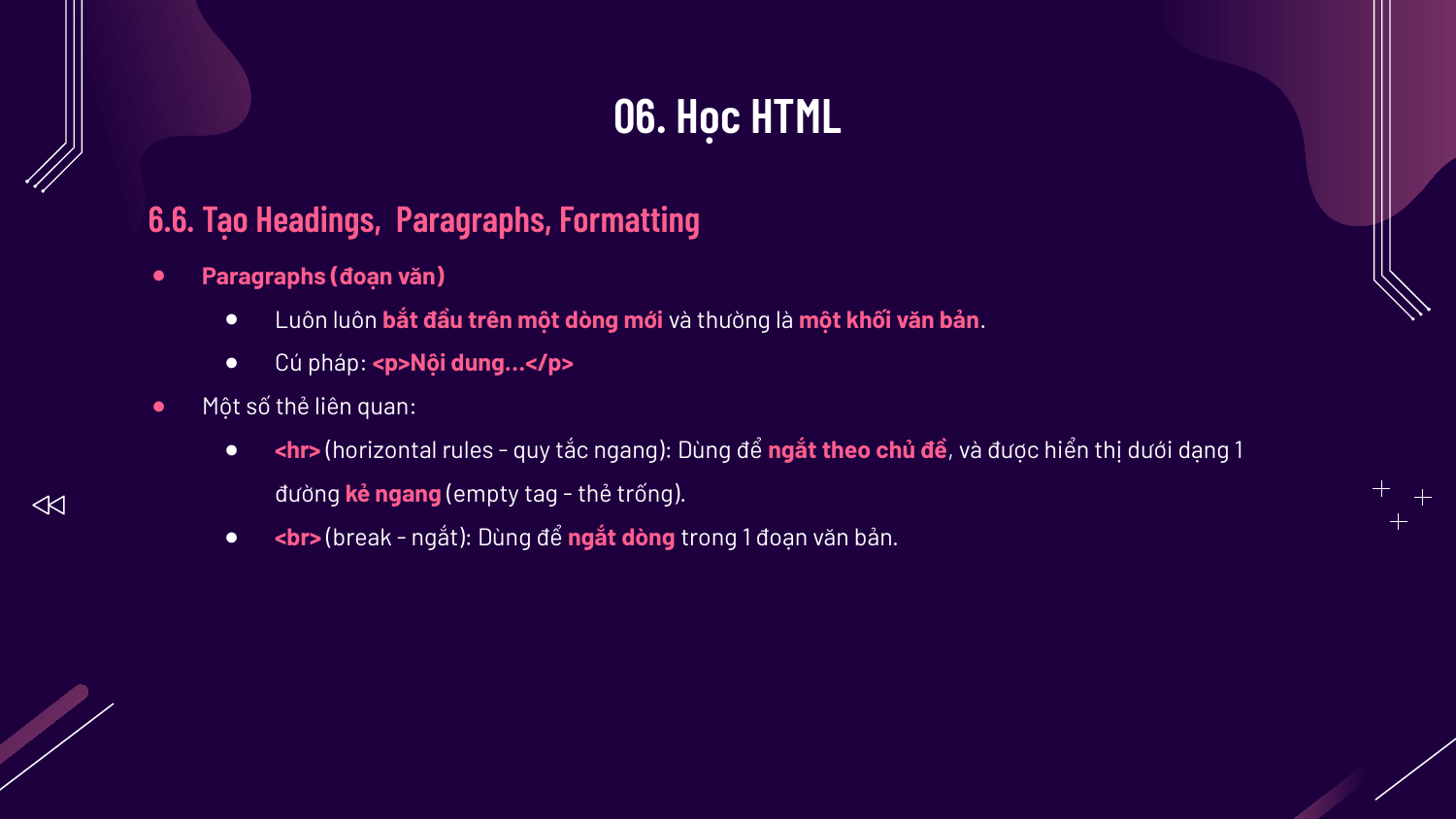

# 06. Học HTML
6.6. Tạo Headings,  Paragraphs, Formatting
Paragraphs (đoạn văn)
Luôn luôn bắt đầu trên một dòng mới và thường là một khối văn bản.
Cú pháp: <p>Nội dung…</p>
Một số thẻ liên quan:
<hr> (horizontal rules - quy tắc ngang): Dùng để ngắt theo chủ đề, và được hiển thị dưới dạng 1 đường kẻ ngang (empty tag - thẻ trống).
<br> (break - ngắt): Dùng để ngắt dòng trong 1 đoạn văn bản.